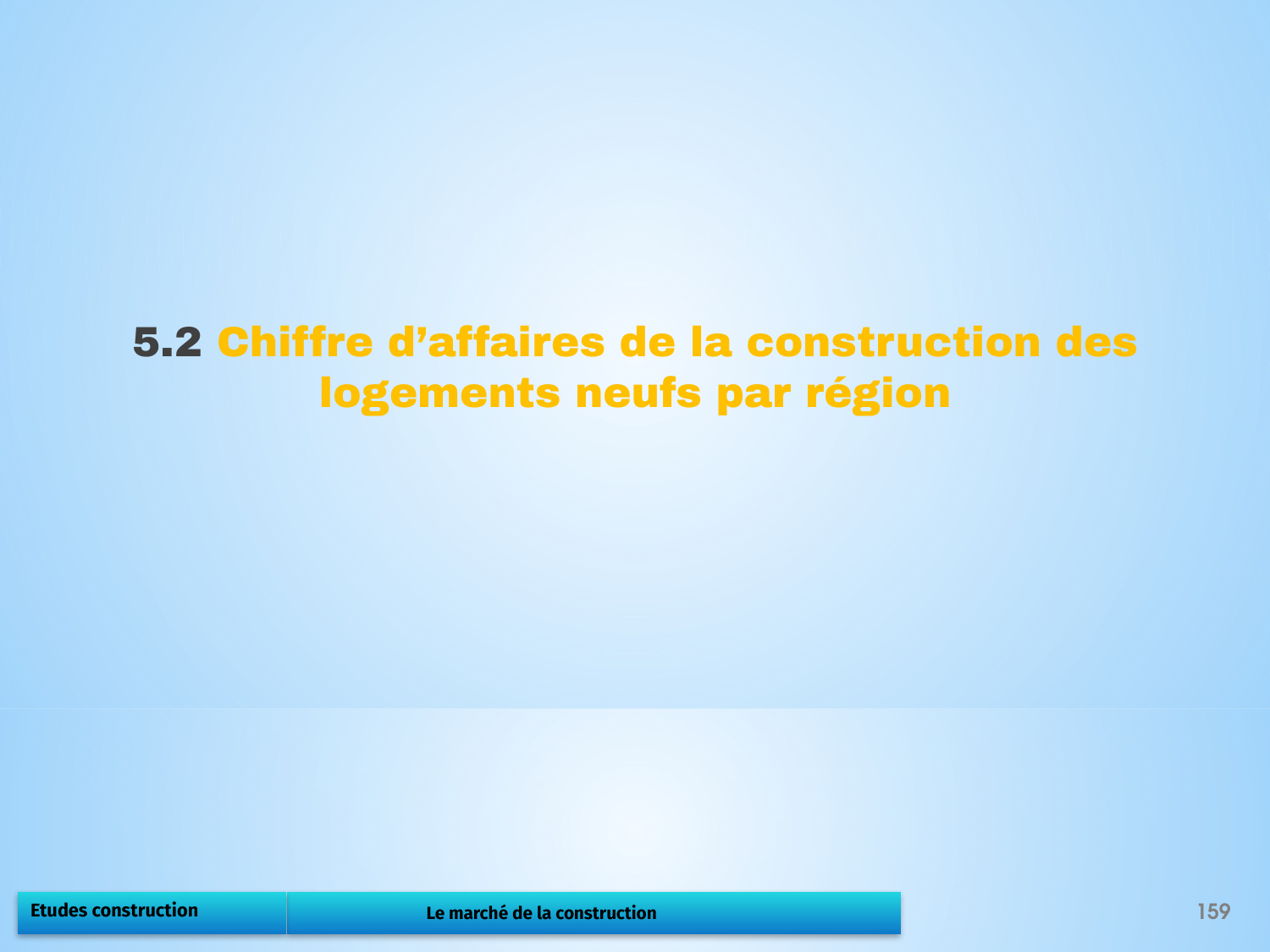

5.2 Chiffre d’affaires de la construction des logements neufs par région
159